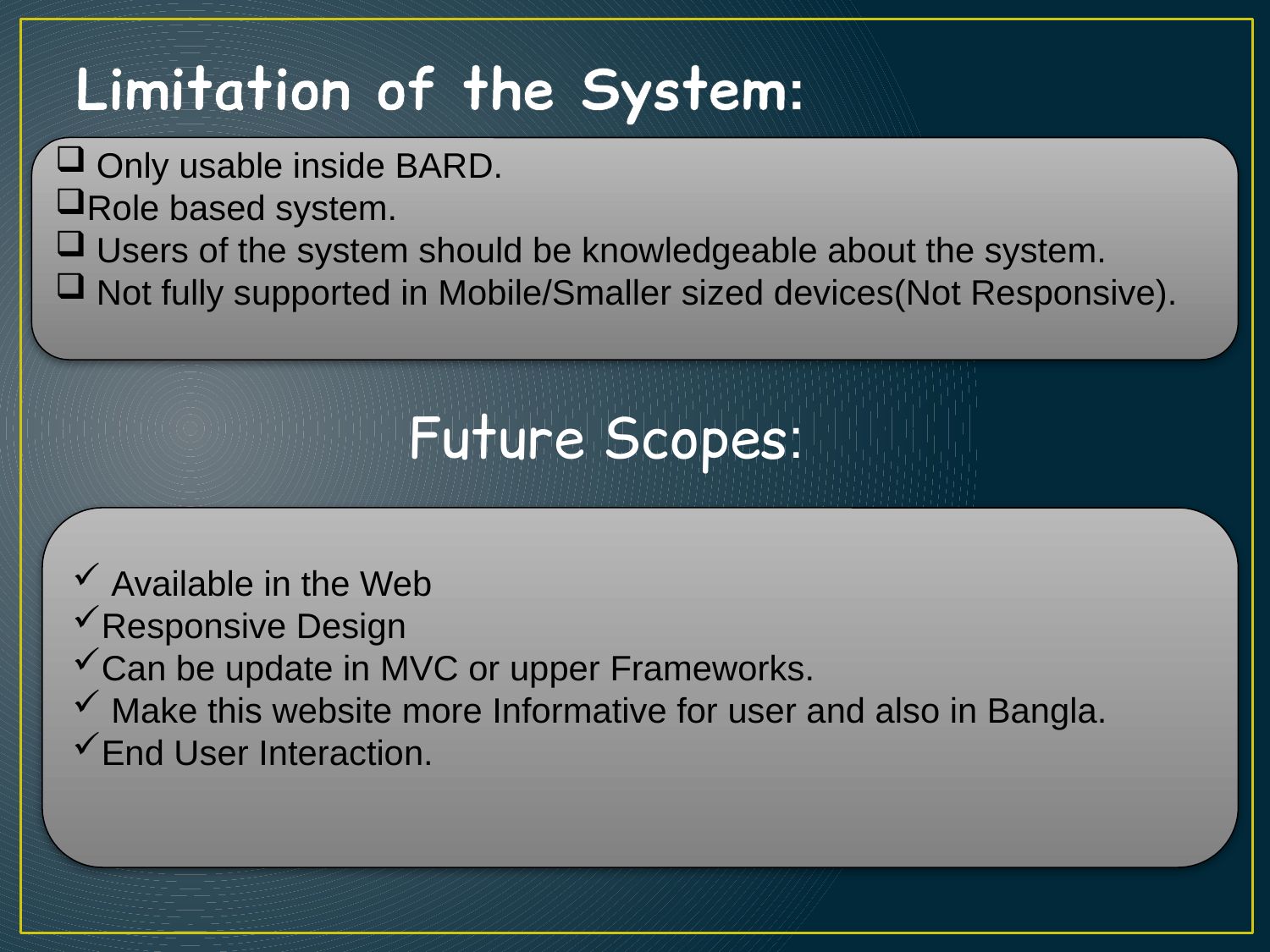

# Limitation of the System:
 Only usable inside BARD.
Role based system.
 Users of the system should be knowledgeable about the system.
 Not fully supported in Mobile/Smaller sized devices(Not Responsive).

Future Scopes:
 Available in the Web
Responsive Design
Can be update in MVC or upper Frameworks.
 Make this website more Informative for user and also in Bangla.
End User Interaction.